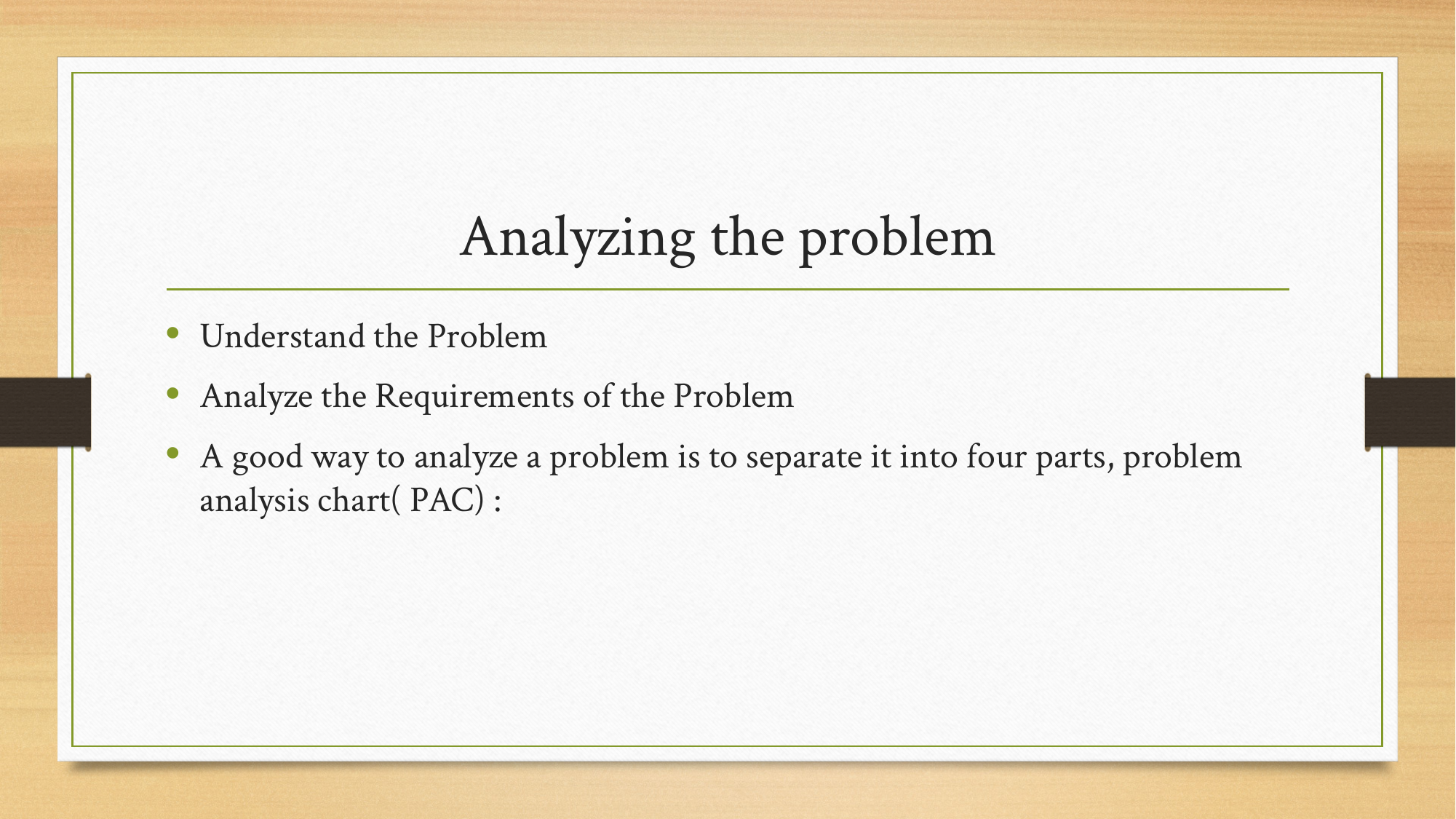

# Analyzing the problem
Understand the Problem
Analyze the Requirements of the Problem
A good way to analyze a problem is to separate it into four parts, problem analysis chart( PAC) :